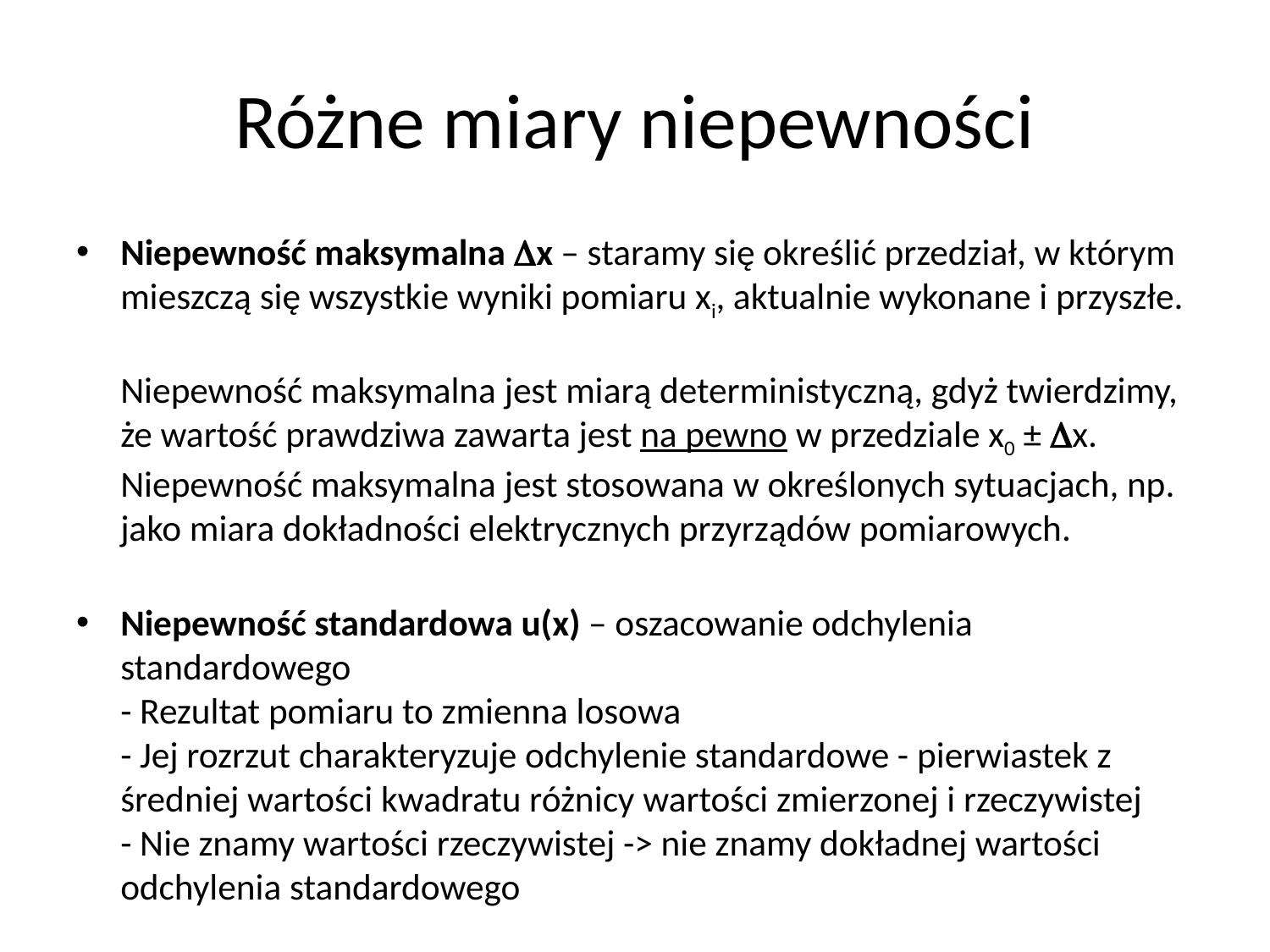

# Różne miary niepewności
Niepewność maksymalna Δx – staramy się określić przedział, w którym mieszczą się wszystkie wyniki pomiaru xi, aktualnie wykonane i przyszłe.
Niepewność maksymalna jest miarą deterministyczną, gdyż twierdzimy, że wartość prawdziwa zawarta jest na pewno w przedziale x0 ± Δx.
Niepewność maksymalna jest stosowana w określonych sytuacjach, np. jako miara dokładności elektrycznych przyrządów pomiarowych.
Niepewność standardowa u(x) – oszacowanie odchylenia standardowego
- Rezultat pomiaru to zmienna losowa
- Jej rozrzut charakteryzuje odchylenie standardowe - pierwiastek z średniej wartości kwadratu różnicy wartości zmierzonej i rzeczywistej
- Nie znamy wartości rzeczywistej -> nie znamy dokładnej wartości odchylenia standardowego